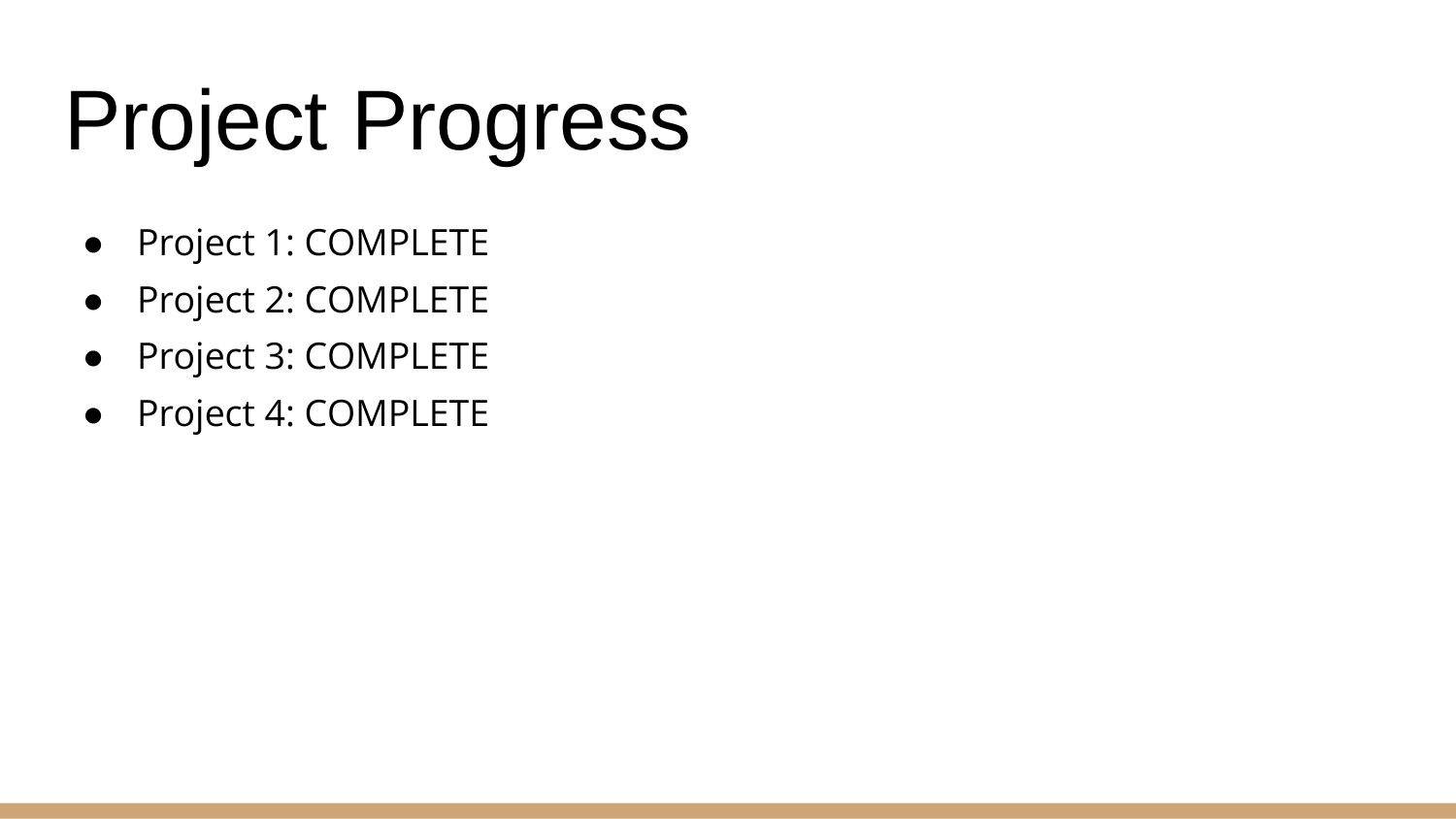

# Project Progress
Project 1: COMPLETE
Project 2: COMPLETE
Project 3: COMPLETE
Project 4: COMPLETE